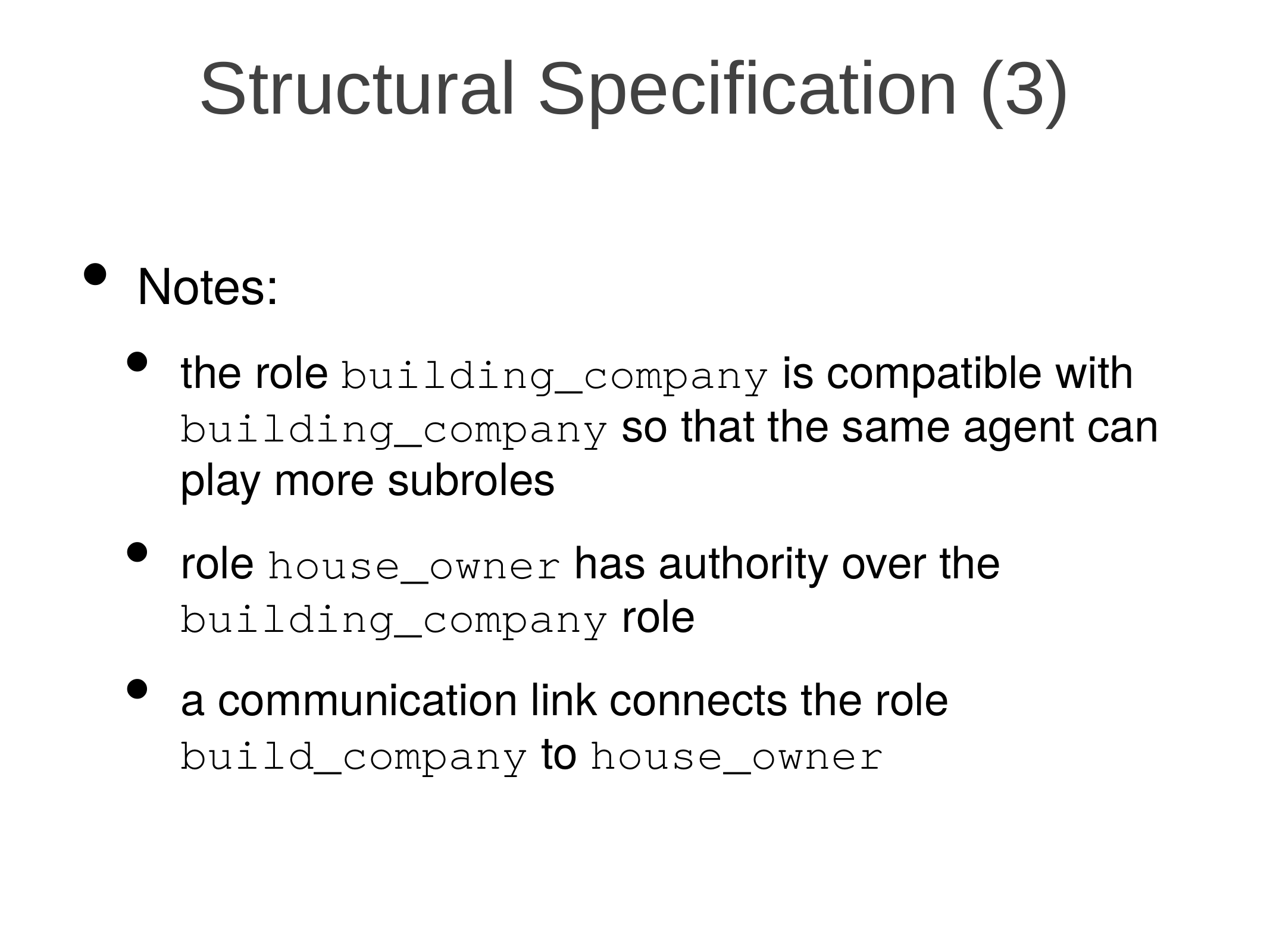

# Structural Specification (3)
Notes:
the role building_company is compatible with building_company so that the same agent can play more subroles
role house_owner has authority over the building_company role
a communication link connects the role build_company to house_owner
32